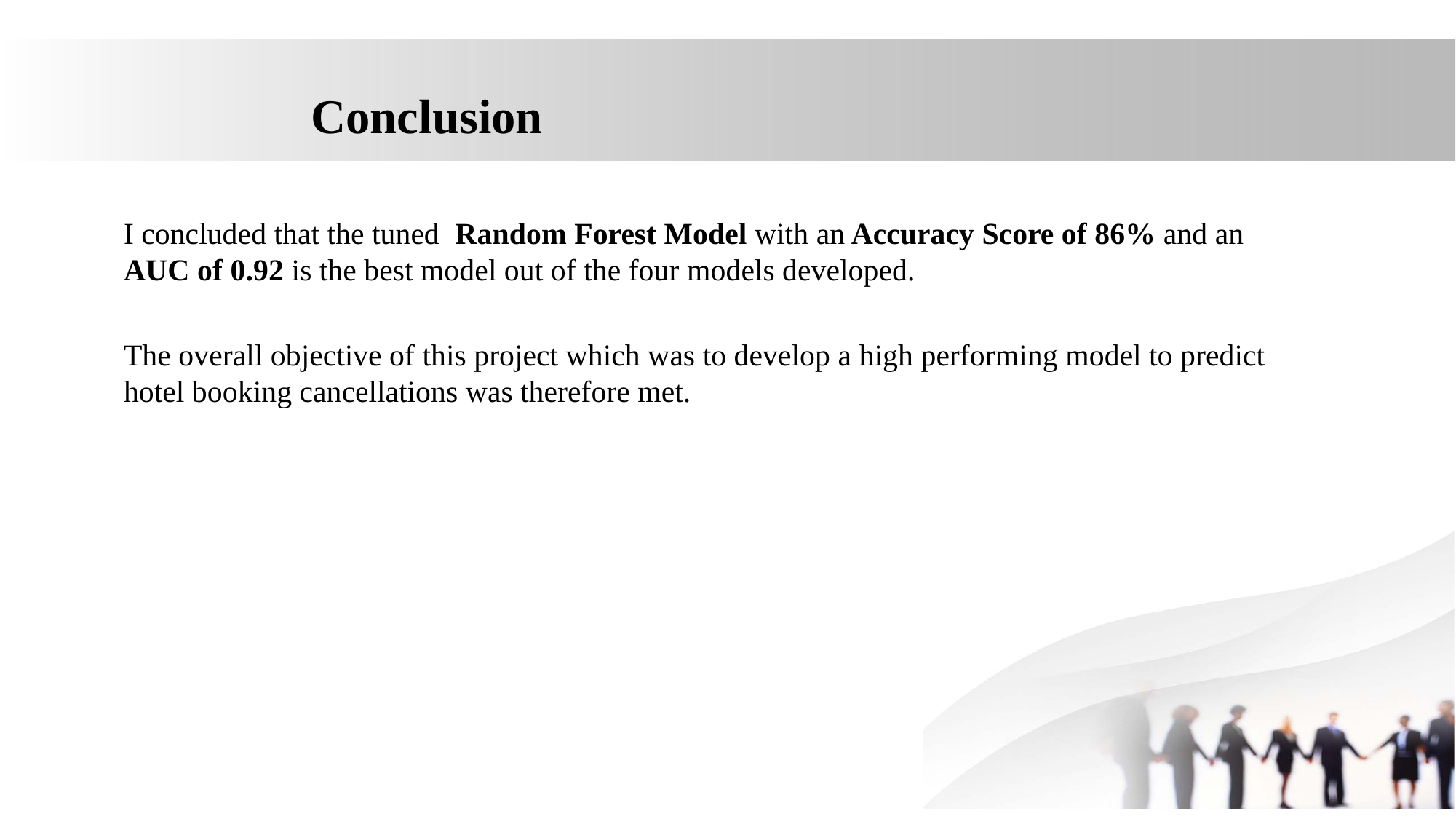

# Conclusion

I concluded that the tuned  Random Forest Model with an Accuracy Score of 86% and an AUC of 0.92 is the best model out of the four models developed.

The overall objective of this project which was to develop a high performing model to predict hotel booking cancellations was therefore met.